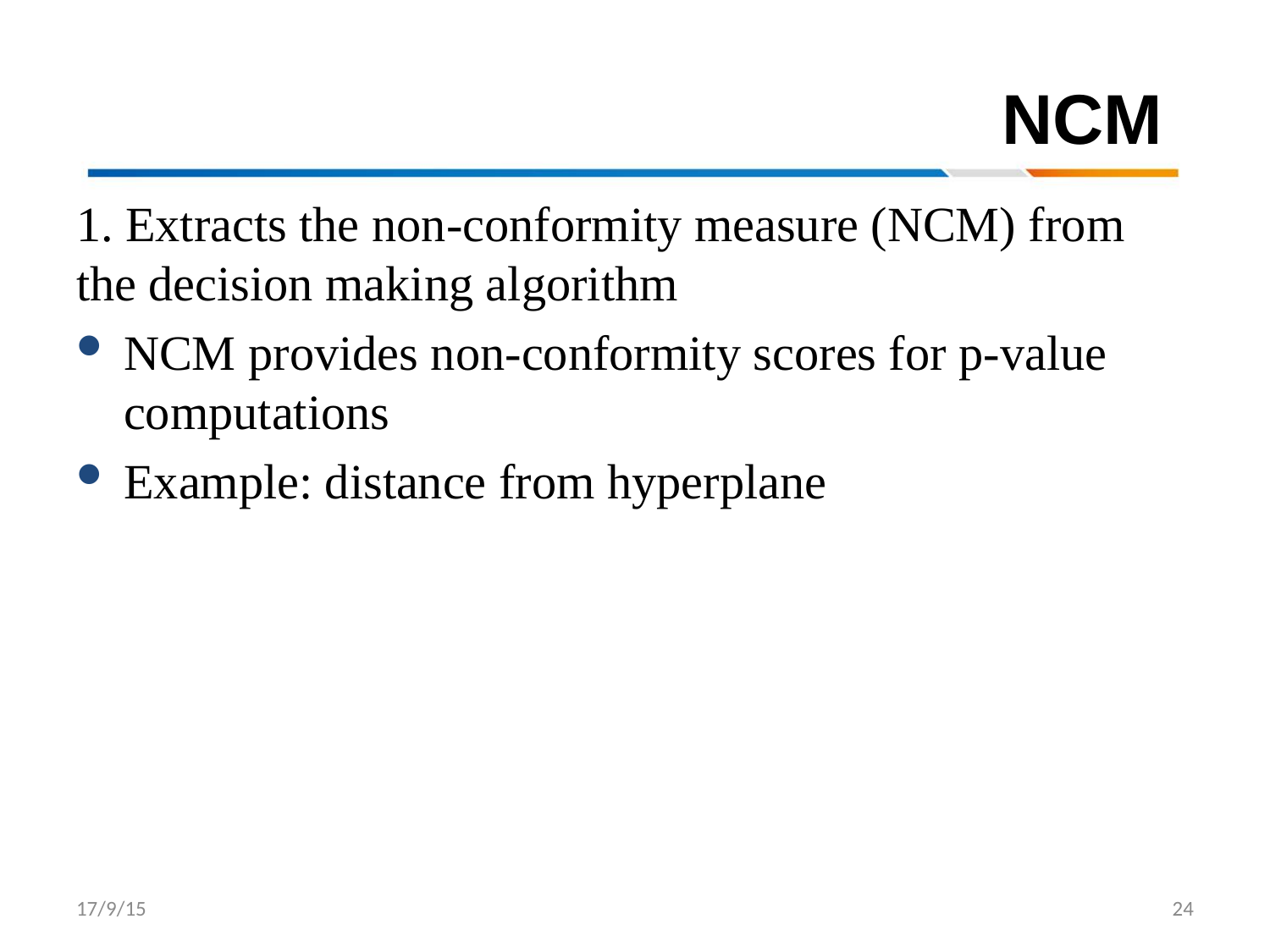

# NCM
1. Extracts the non-conformity measure (NCM) from the decision making algorithm
NCM provides non-conformity scores for p-value computations
Example: distance from hyperplane
17/9/15
24